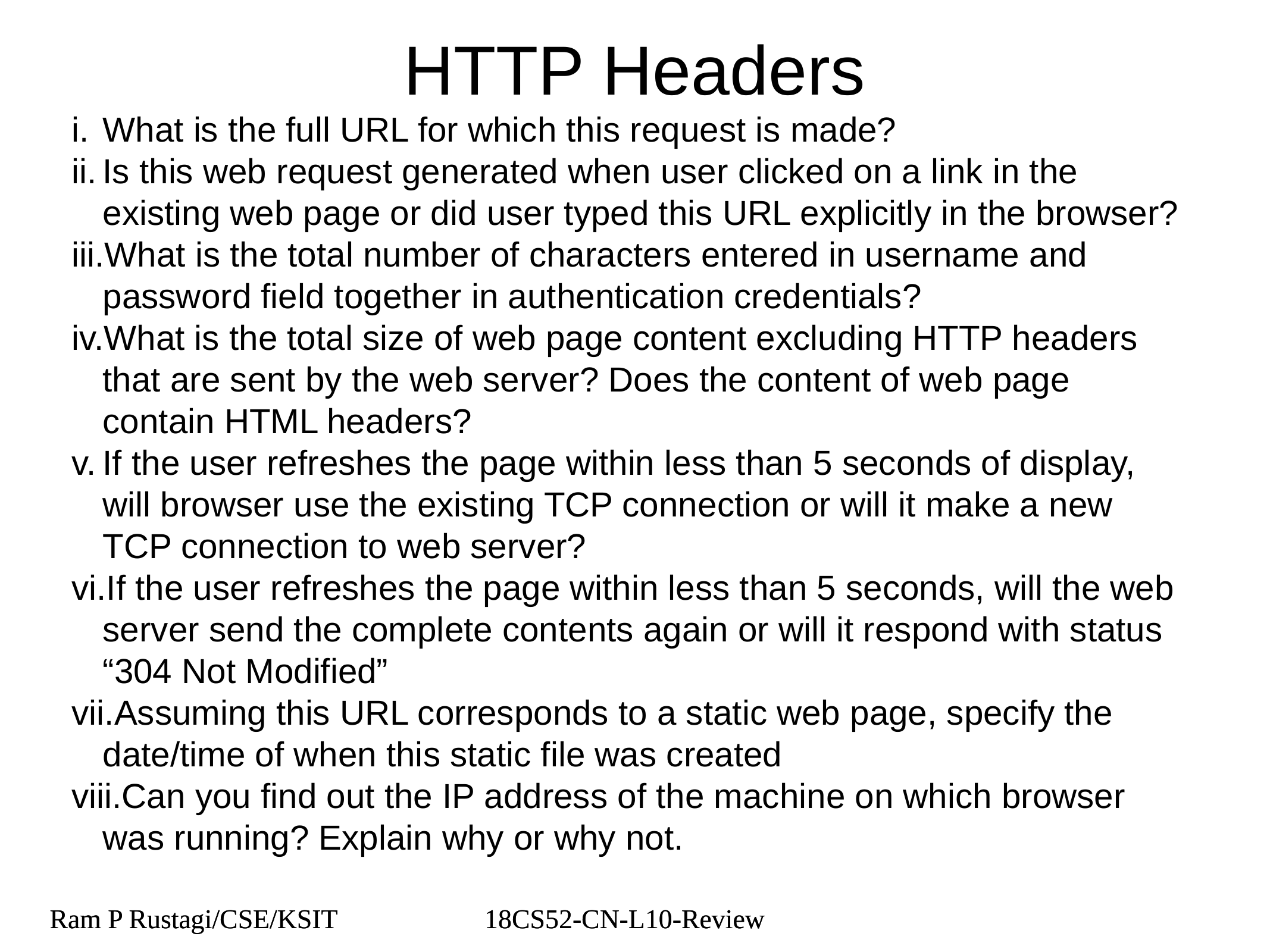

# HTTP Headers
What is the full URL for which this request is made?
Is this web request generated when user clicked on a link in the existing web page or did user typed this URL explicitly in the browser?
What is the total number of characters entered in username and password field together in authentication credentials?
What is the total size of web page content excluding HTTP headers that are sent by the web server? Does the content of web page contain HTML headers?
If the user refreshes the page within less than 5 seconds of display, will browser use the existing TCP connection or will it make a new TCP connection to web server?
If the user refreshes the page within less than 5 seconds, will the web server send the complete contents again or will it respond with status “304 Not Modified”
Assuming this URL corresponds to a static web page, specify the date/time of when this static file was created
Can you find out the IP address of the machine on which browser was running? Explain why or why not.
10
Ram P Rustagi/CSE/KSIT
18CS52-CN-L10-Review